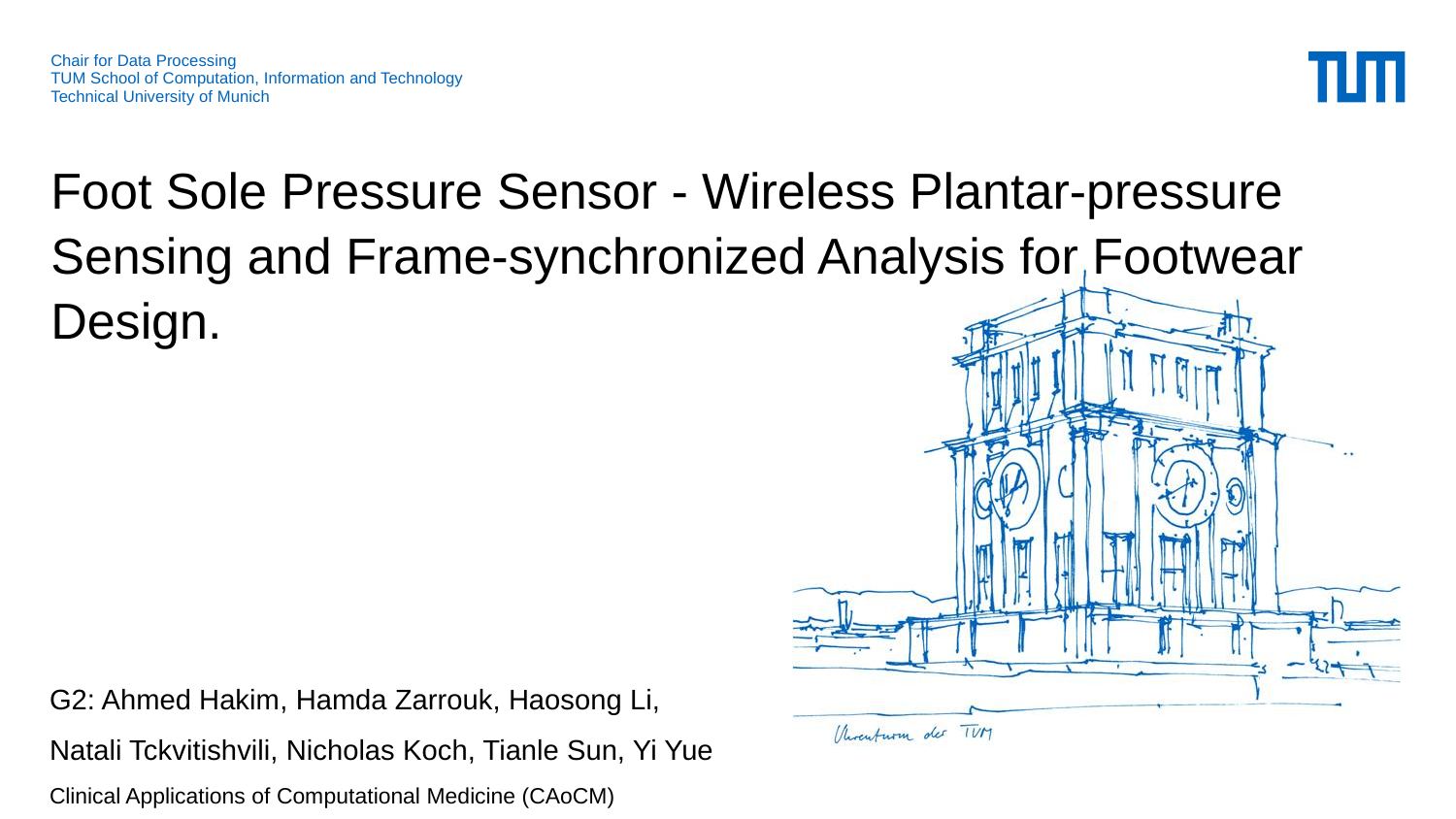

# Foot Sole Pressure Sensor - Wireless Plantar-pressure Sensing and Frame-synchronized Analysis for Footwear Design.
G2: Ahmed Hakim, Hamda Zarrouk, Haosong Li,
Natali Tckvitishvili, Nicholas Koch, Tianle Sun, Yi Yue

Clinical Applications of Computational Medicine (CAoCM)